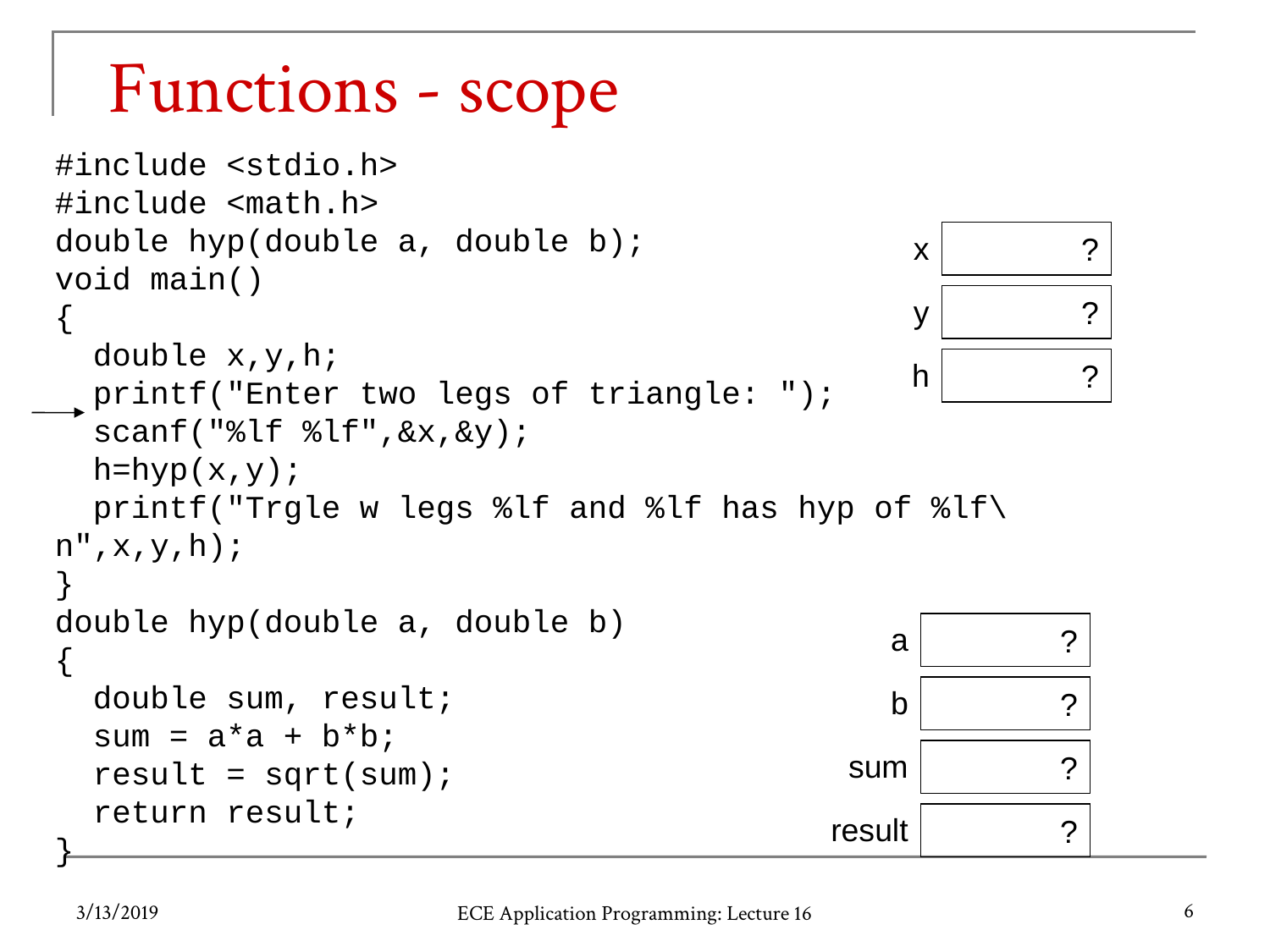

# Functions - scope
#include <stdio.h>
#include <math.h>
double hyp(double a, double b);
void main()
{
  double x,y,h;
  printf("Enter two legs of triangle: ");
  scanf("%lf %lf",&x,&y);
  h=hyp(x,y);
  printf("Trgle w legs %lf and %lf has hyp of %lf\n",x,y,h);
}
double hyp(double a, double b)
{
  double sum, result;
  sum = a*a + b*b;
  result = sqrt(sum);
  return result;
}

x
?
y
?
h
?

a
?
b
?
sum
?
result
?
3/13/2019
6
ECE Application Programming: Lecture 16